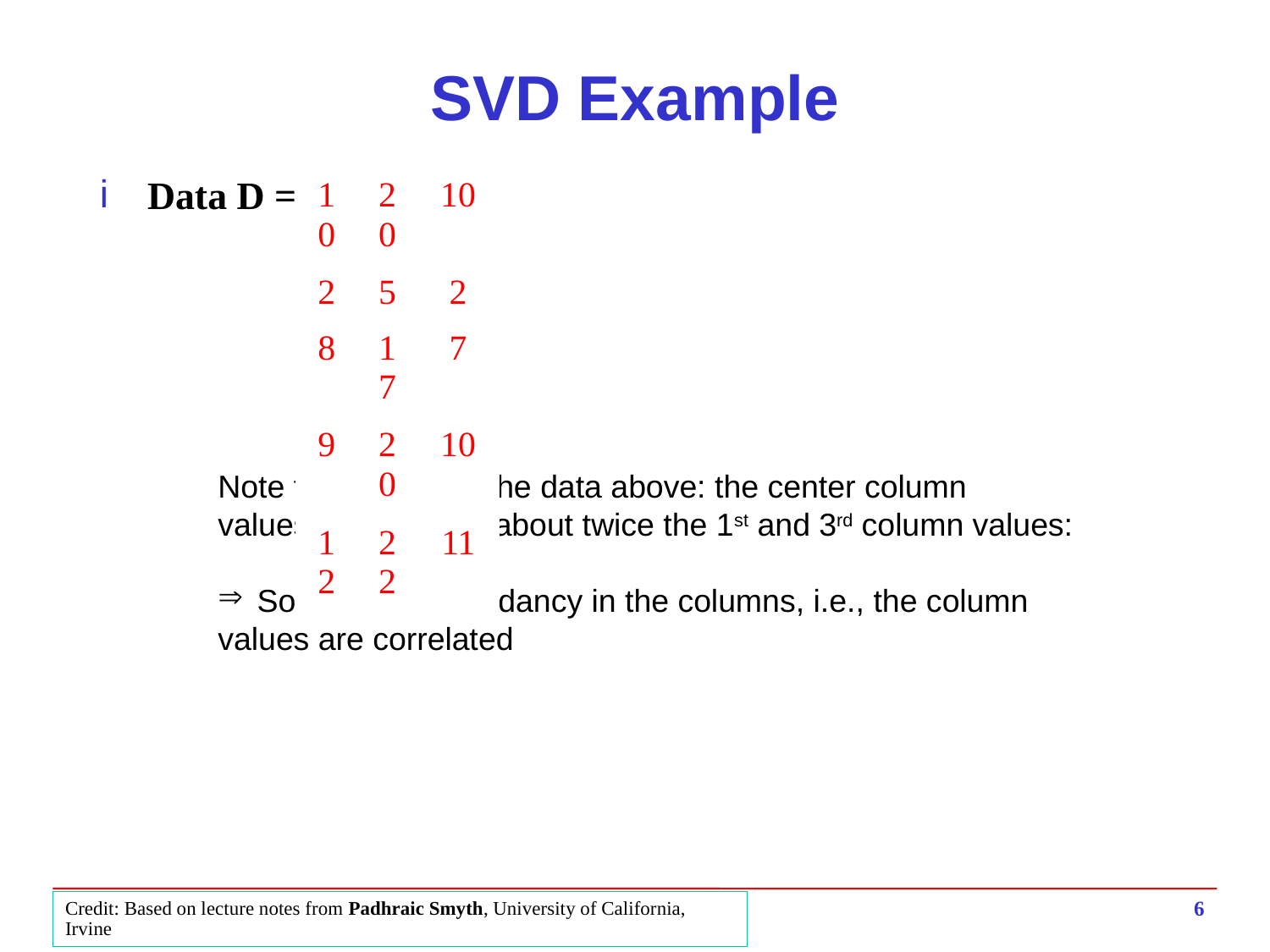

# SVD Example
Data D =

| 10 | 20 | 10 |
| --- | --- | --- |
| 2 | 5 | 2 |
| 8 | 17 | 7 |
| 9 | 20 | 10 |
| 12 | 22 | 11 |
Note the pattern in the data above: the center column
values are typically about twice the 1st and 3rd column values:

 So there is redundancy in the columns, i.e., the column
values are correlated
6
Credit: Based on lecture notes from Padhraic Smyth, University of California, Irvine